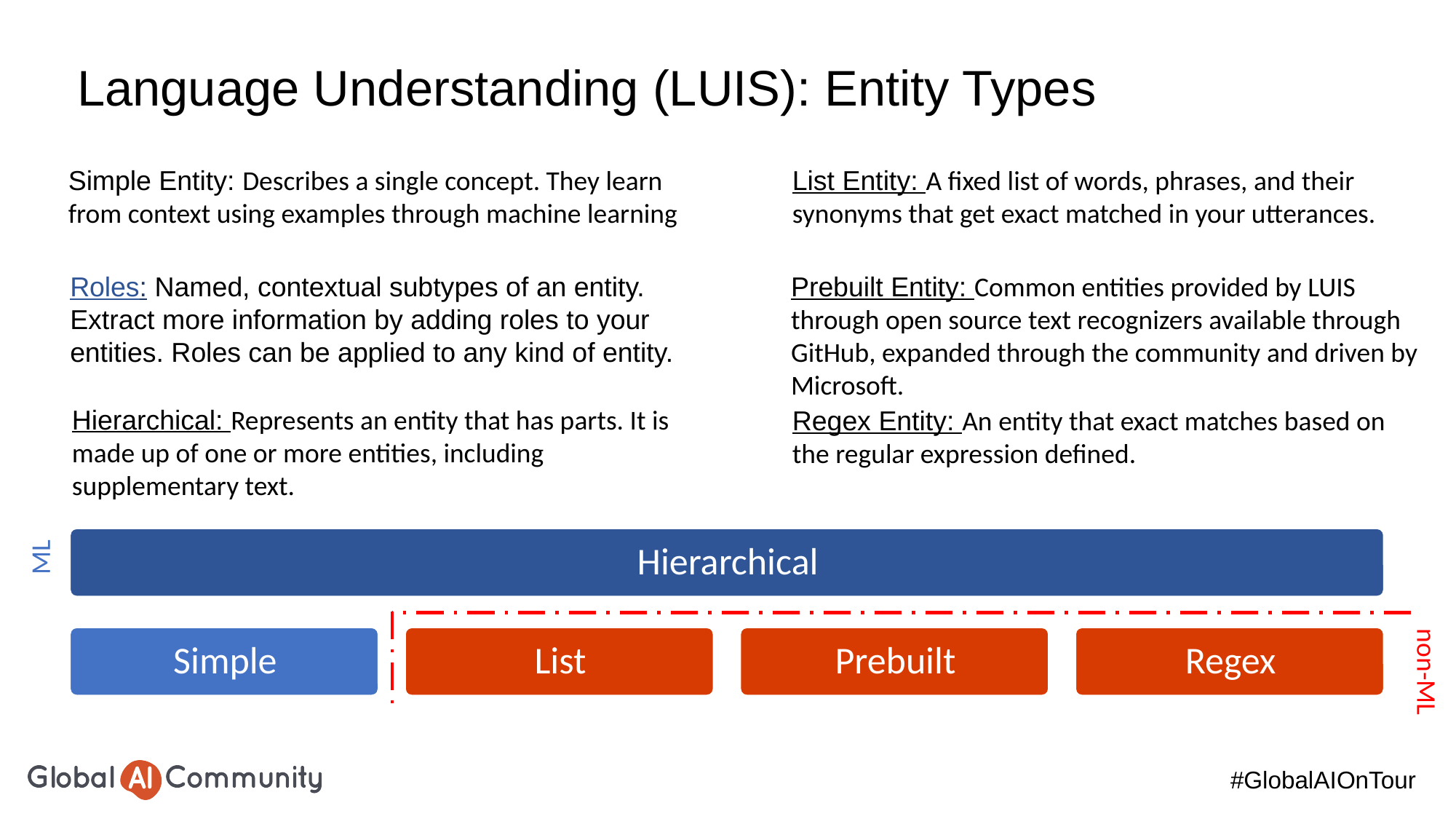

# Language Understanding (LUIS): Entity Types
Simple Entity: Describes a single concept. They learn from context using examples through machine learning
List Entity: A fixed list of words, phrases, and their synonyms that get exact matched in your utterances.
Prebuilt Entity: Common entities provided by LUIS through open source text recognizers available through GitHub, expanded through the community and driven by Microsoft.
Roles: Named, contextual subtypes of an entity. Extract more information by adding roles to your entities. Roles can be applied to any kind of entity.
Hierarchical: Represents an entity that has parts. It is made up of one or more entities, including supplementary text.
Regex Entity: An entity that exact matches based on the regular expression defined.
Hierarchical
Simple
List
Prebuilt
Regex
ML
non-ML